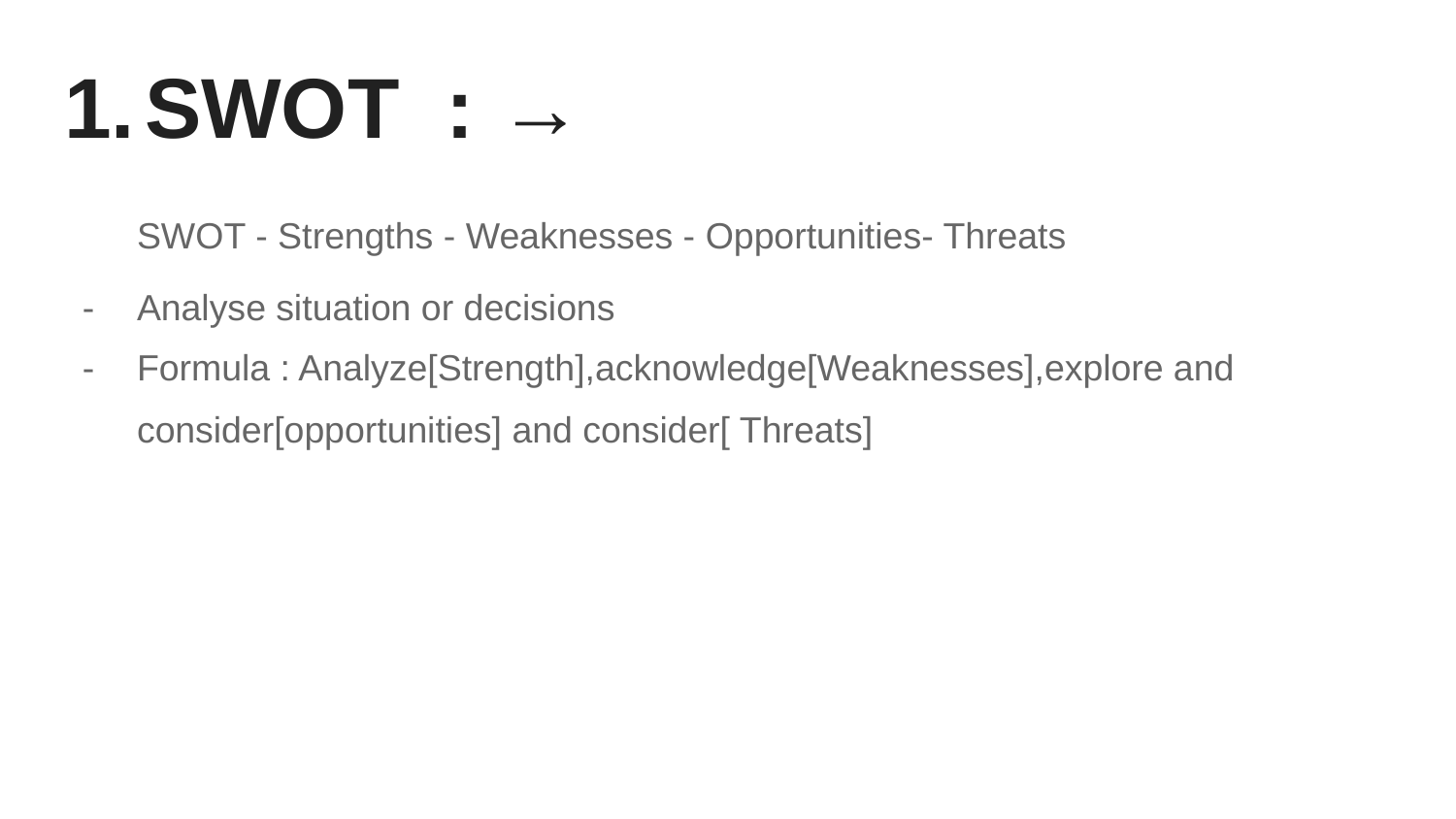

# SWOT  : →
SWOT - Strengths - Weaknesses - Opportunities- Threats
Analyse situation or decisions
Formula : Analyze[Strength],acknowledge[Weaknesses],explore and consider[opportunities] and consider[ Threats]